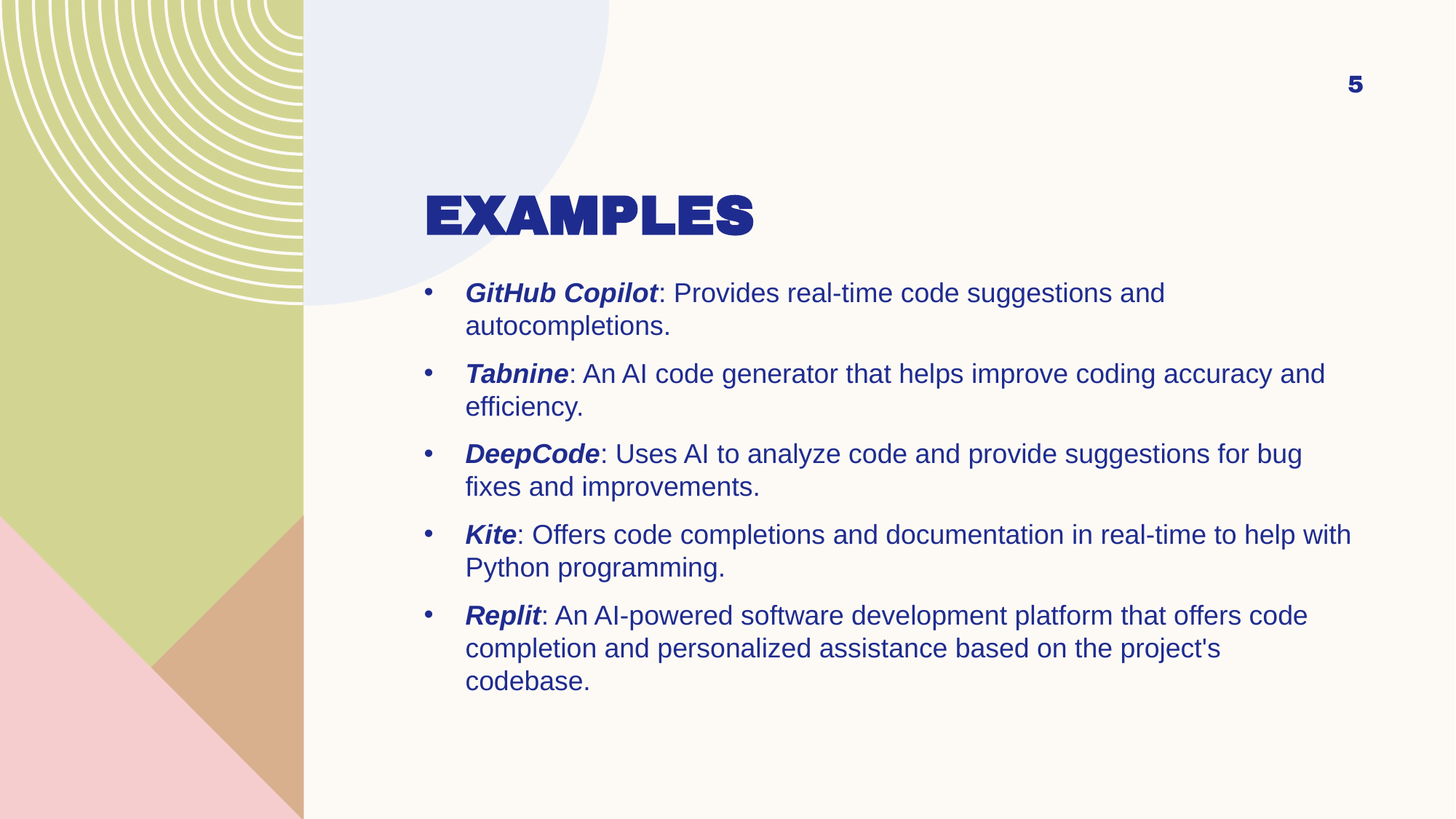

5
# Examples
GitHub Copilot: Provides real-time code suggestions and autocompletions.
Tabnine: An AI code generator that helps improve coding accuracy and efficiency.
DeepCode: Uses AI to analyze code and provide suggestions for bug fixes and improvements.
Kite: Offers code completions and documentation in real-time to help with Python programming.
Replit: An AI-powered software development platform that offers code completion and personalized assistance based on the project's codebase.